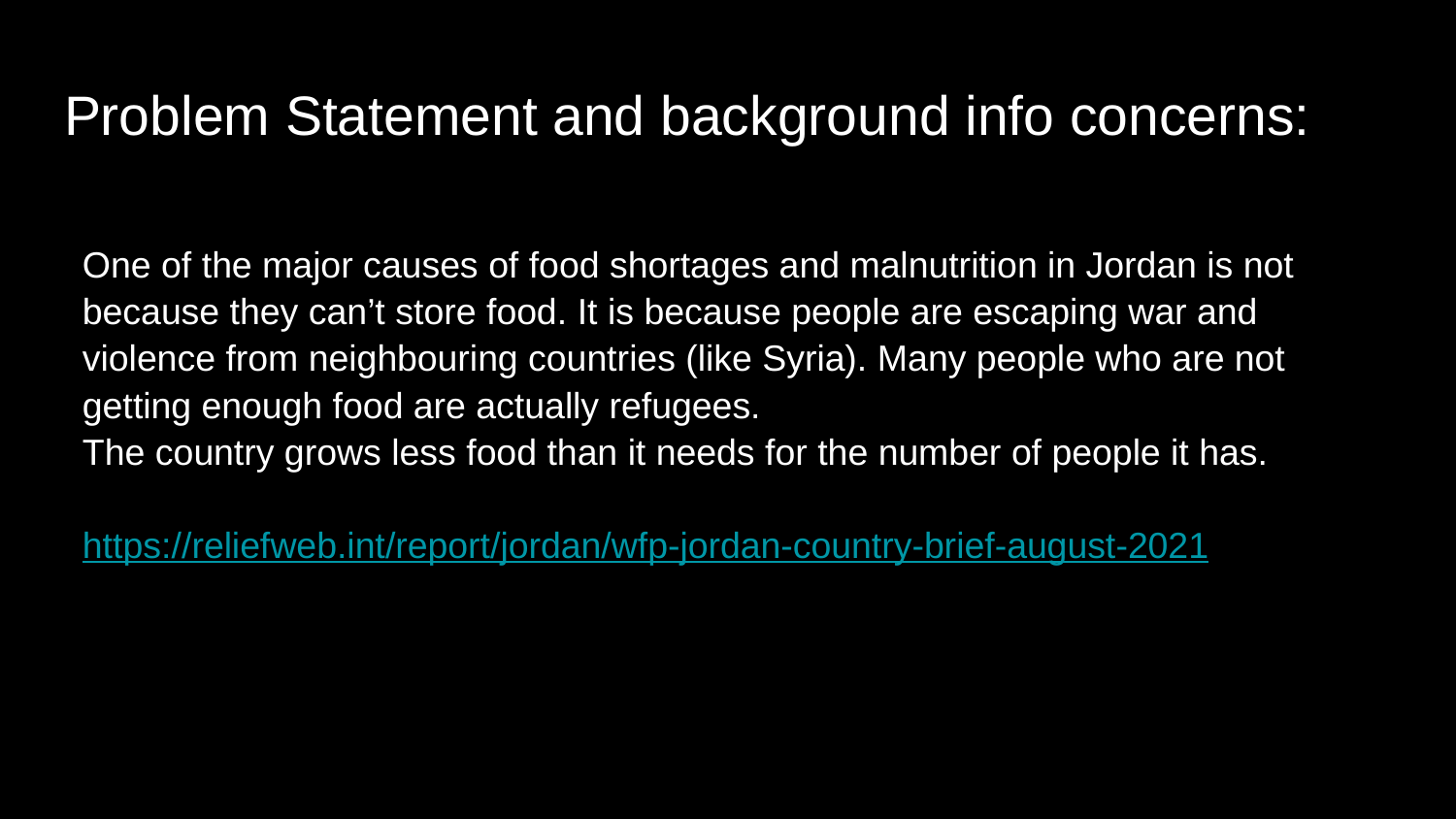

# Problem Statement and background info concerns:

One of the major causes of food shortages and malnutrition in Jordan is not because they can’t store food. It is because people are escaping war and violence from neighbouring countries (like Syria). Many people who are not getting enough food are actually refugees.
The country grows less food than it needs for the number of people it has.

https://reliefweb.int/report/jordan/wfp-jordan-country-brief-august-2021